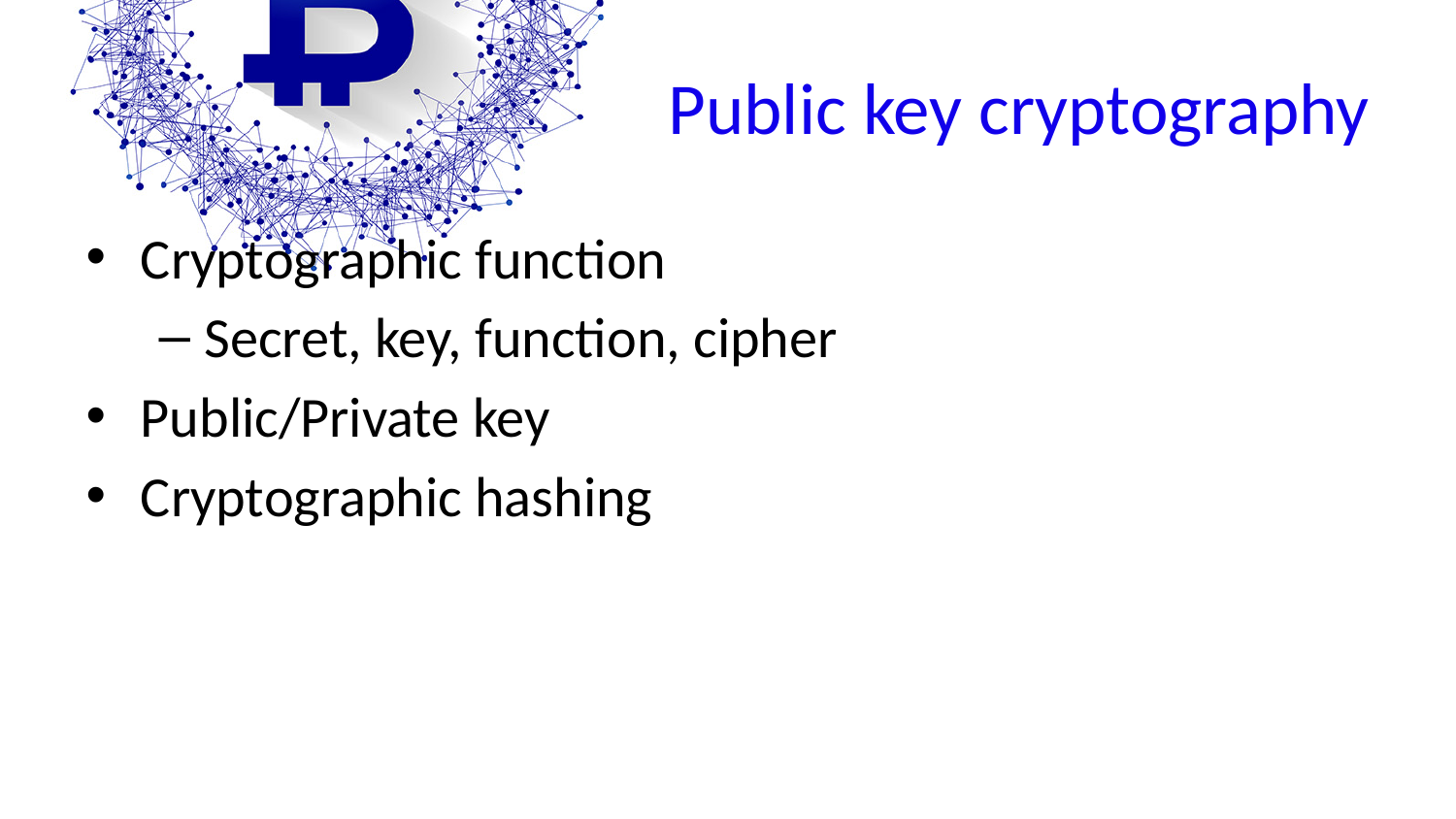

# Public key cryptography
Cryptographic function
Secret, key, function, cipher
Public/Private key
Cryptographic hashing